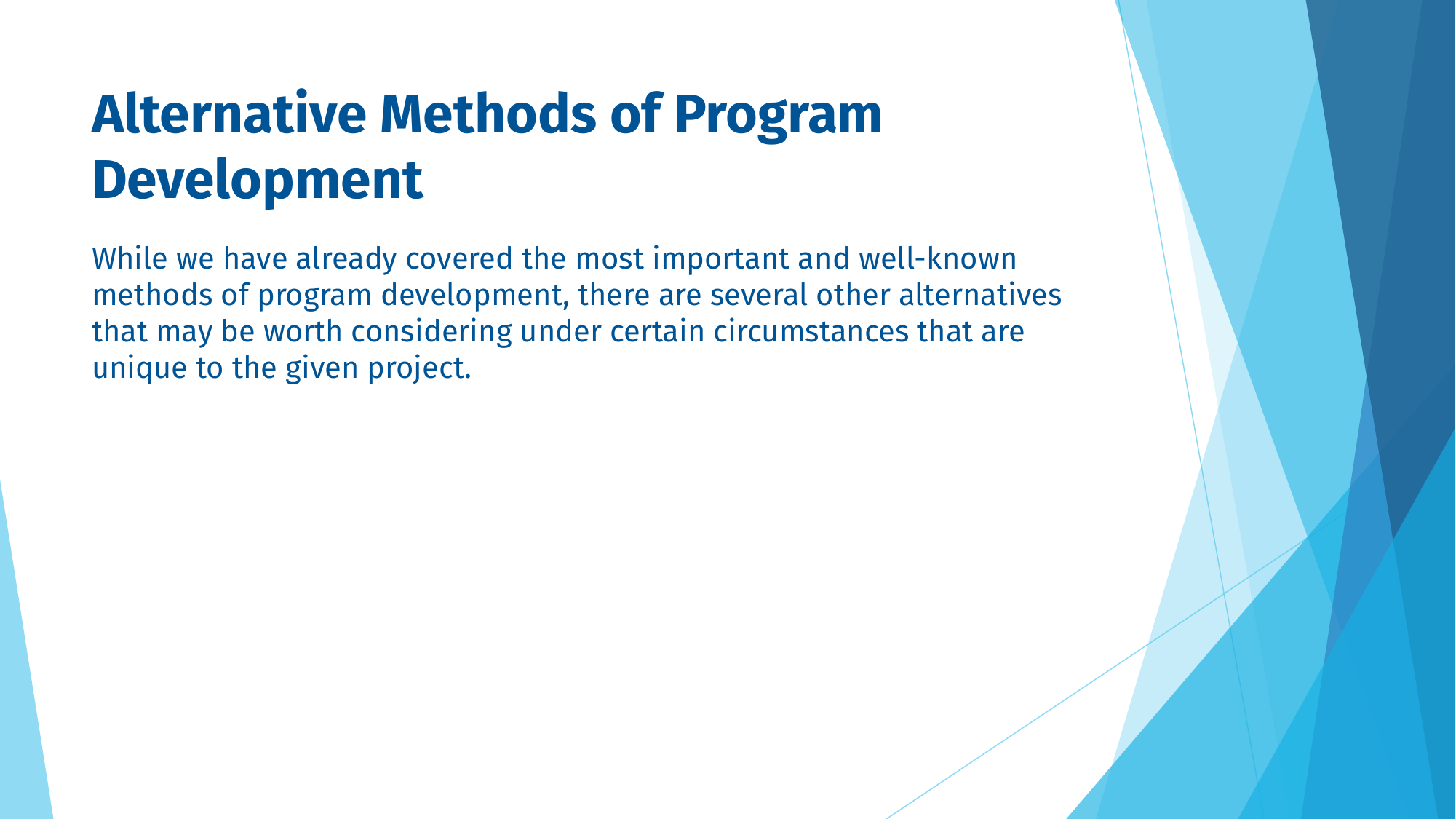

# Alternative Methods of Program Development
While we have already covered the most important and well-known methods of program development, there are several other alternatives that may be worth considering under certain circumstances that are unique to the given project.